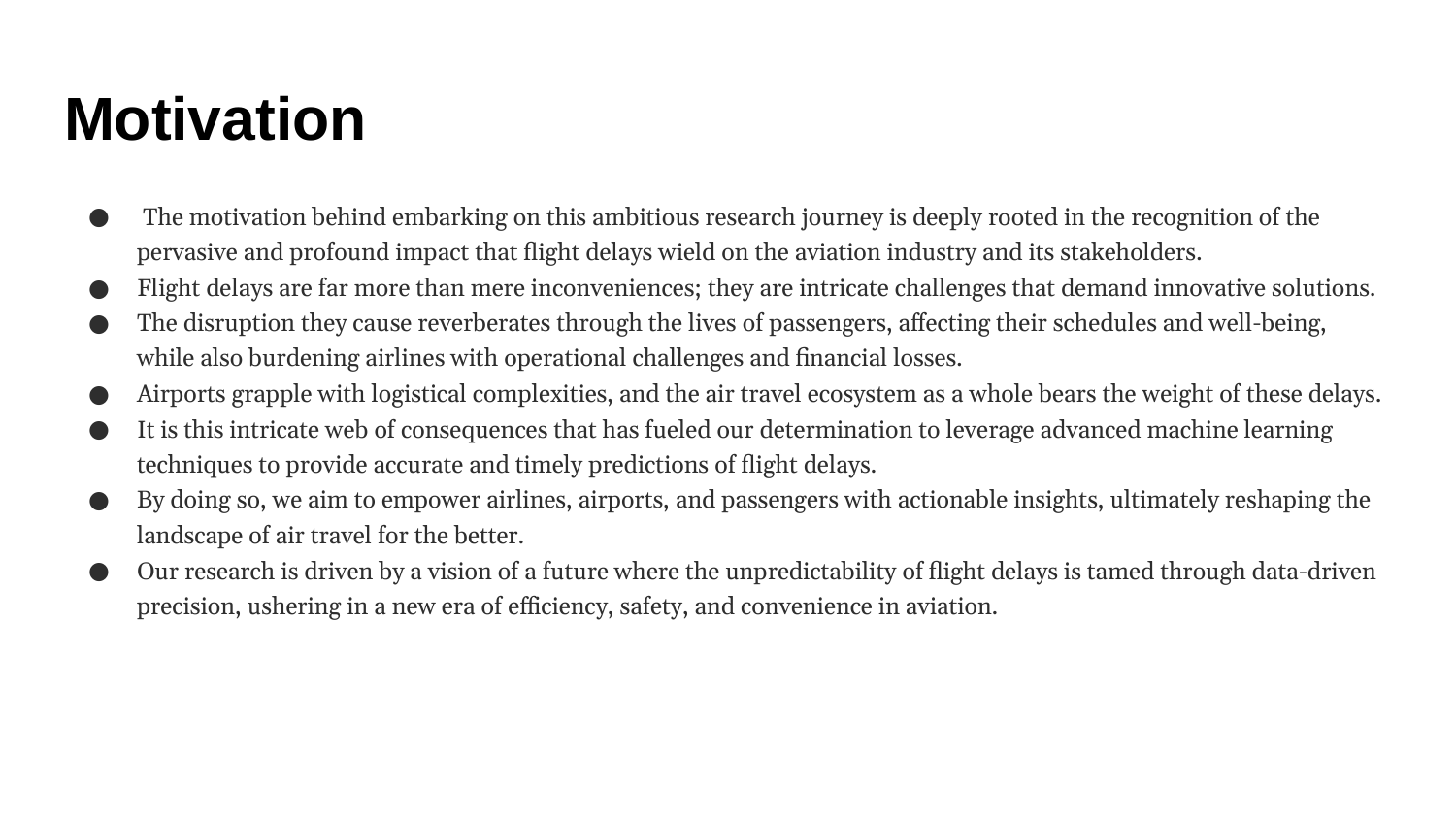

# Motivation
 The motivation behind embarking on this ambitious research journey is deeply rooted in the recognition of the pervasive and profound impact that flight delays wield on the aviation industry and its stakeholders.
Flight delays are far more than mere inconveniences; they are intricate challenges that demand innovative solutions.
The disruption they cause reverberates through the lives of passengers, affecting their schedules and well-being, while also burdening airlines with operational challenges and financial losses.
Airports grapple with logistical complexities, and the air travel ecosystem as a whole bears the weight of these delays.
It is this intricate web of consequences that has fueled our determination to leverage advanced machine learning techniques to provide accurate and timely predictions of flight delays.
By doing so, we aim to empower airlines, airports, and passengers with actionable insights, ultimately reshaping the landscape of air travel for the better.
Our research is driven by a vision of a future where the unpredictability of flight delays is tamed through data-driven precision, ushering in a new era of efficiency, safety, and convenience in aviation.